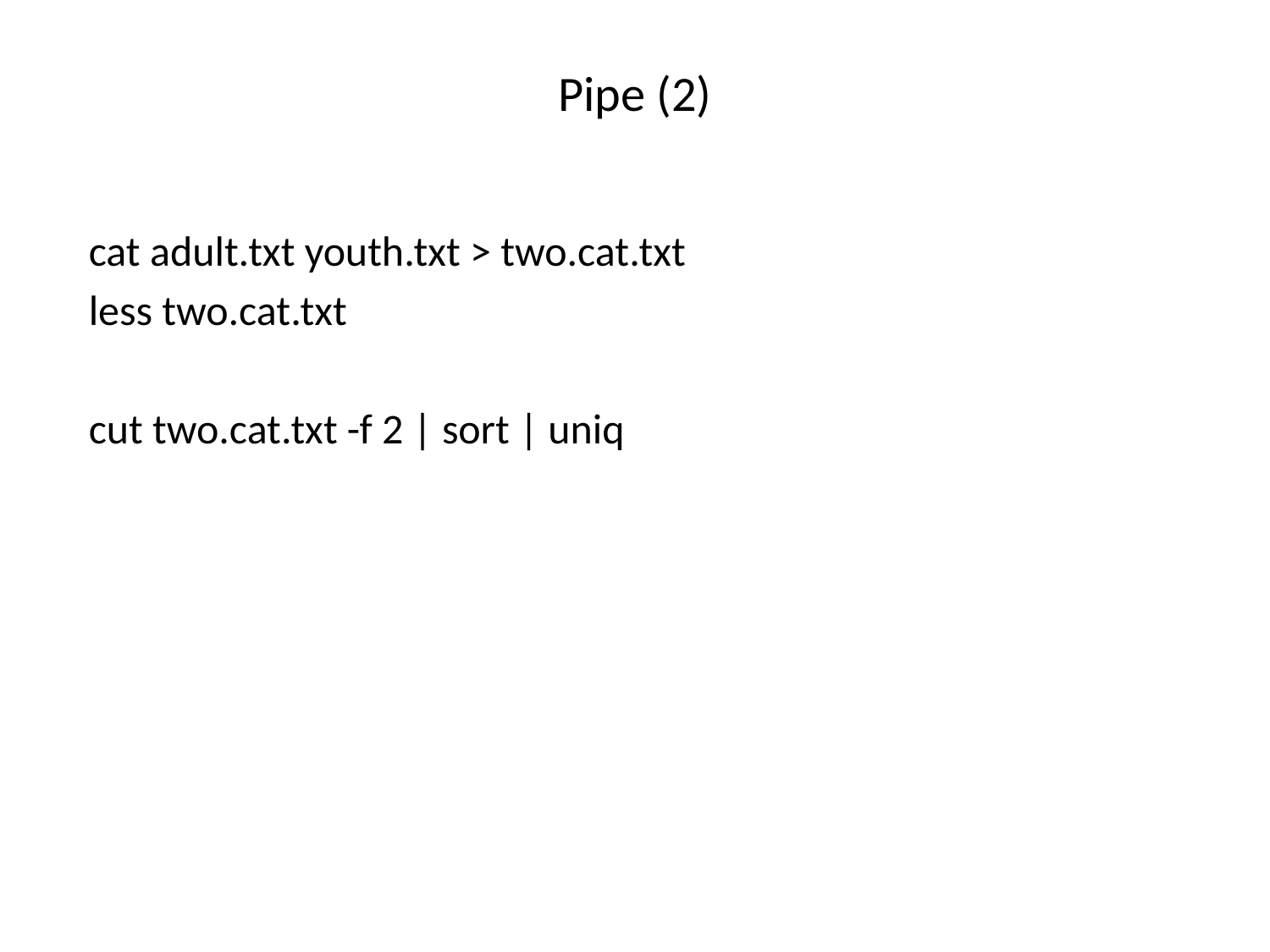

# Pipe (2)
cat adult.txt youth.txt > two.cat.txt
less two.cat.txt

cut two.cat.txt -f 2 | sort | uniq